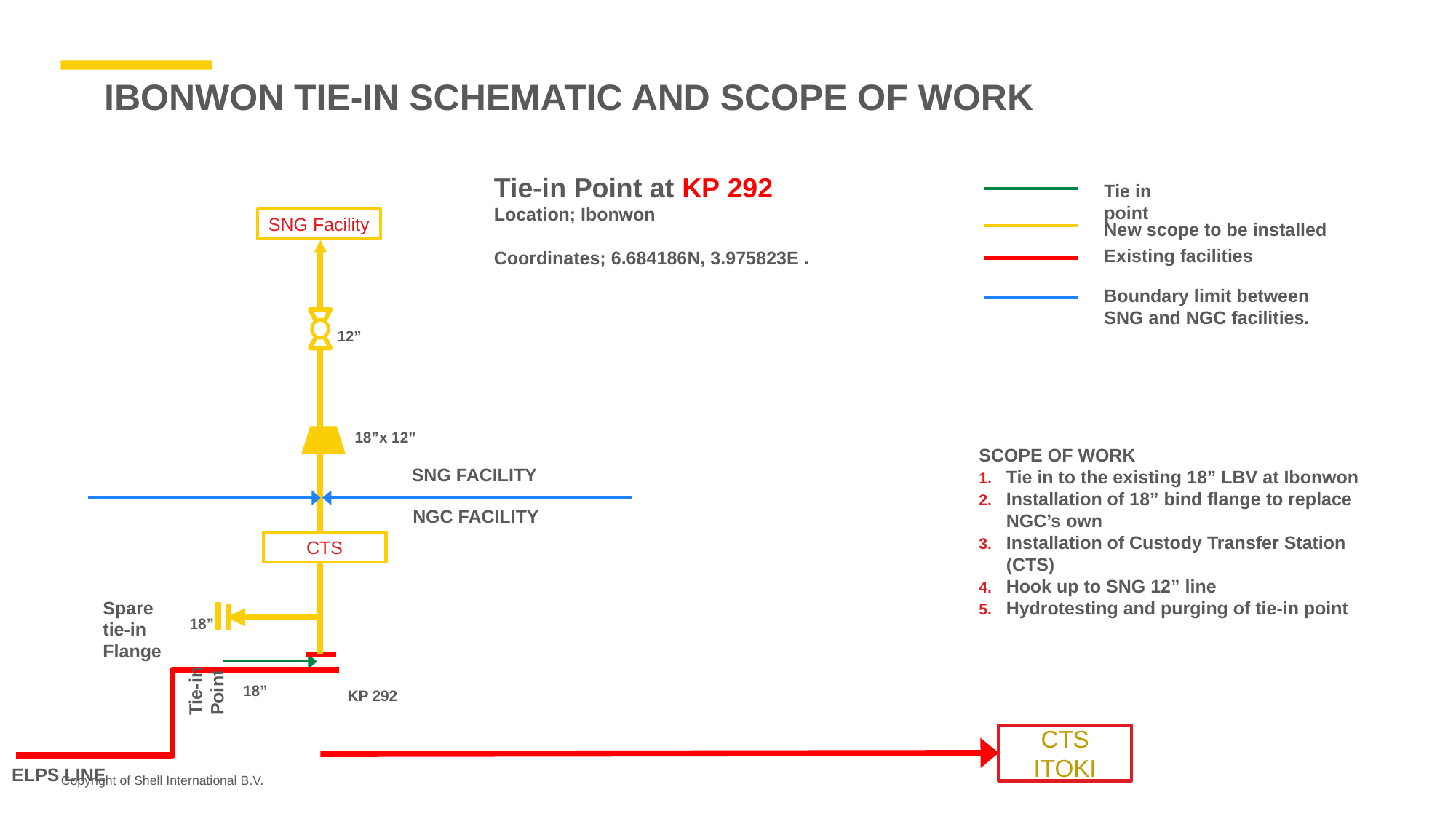

# IBONWON TIE-IN SCHEMATIC AND SCOPE OF WORK
Tie-in Point at KP 292
Location; Ibonwon

Coordinates; 6.684186N, 3.975823E .

Tie in point
SNG Facility
New scope to be installed
Existing facilities
Boundary limit between SNG and NGC facilities.

12”

18”x 12”
SCOPE OF WORK
Tie in to the existing 18” LBV at Ibonwon
Installation of 18” bind flange to replace NGC’s own
Installation of Custody Transfer Station (CTS)
Hook up to SNG 12” line
Hydrotesting and purging of tie-in point
SNG FACILITY
NGC FACILITY
CTS
Spare tie-in Flange
18”
Tie-in Point
18”
KP 292
CTS ITOKI
ELPS LINE